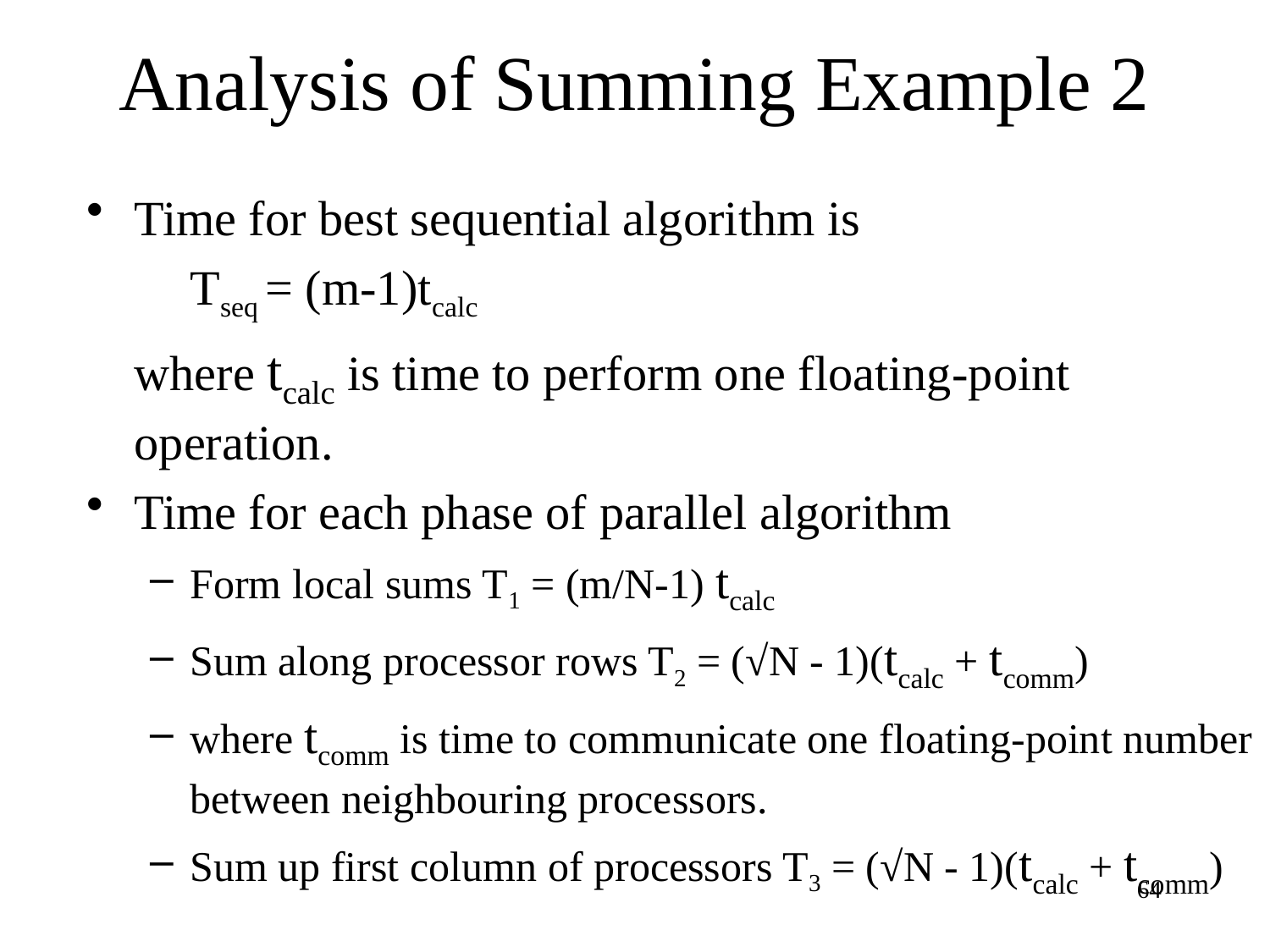

# Analysis of Summing Example 2
Time for best sequential algorithm is
Tseq = (m-1)tcalc
where tcalc is time to perform one floating-point operation.
Time for each phase of parallel algorithm
Form local sums T1 = (m/N-1) tcalc
Sum along processor rows T2 = (√N - 1)(tcalc + tcomm)
where tcomm is time to communicate one floating-point number between neighbouring processors.
Sum up first column of processors T3 = (√N - 1)(tcalc + tcomm)
64